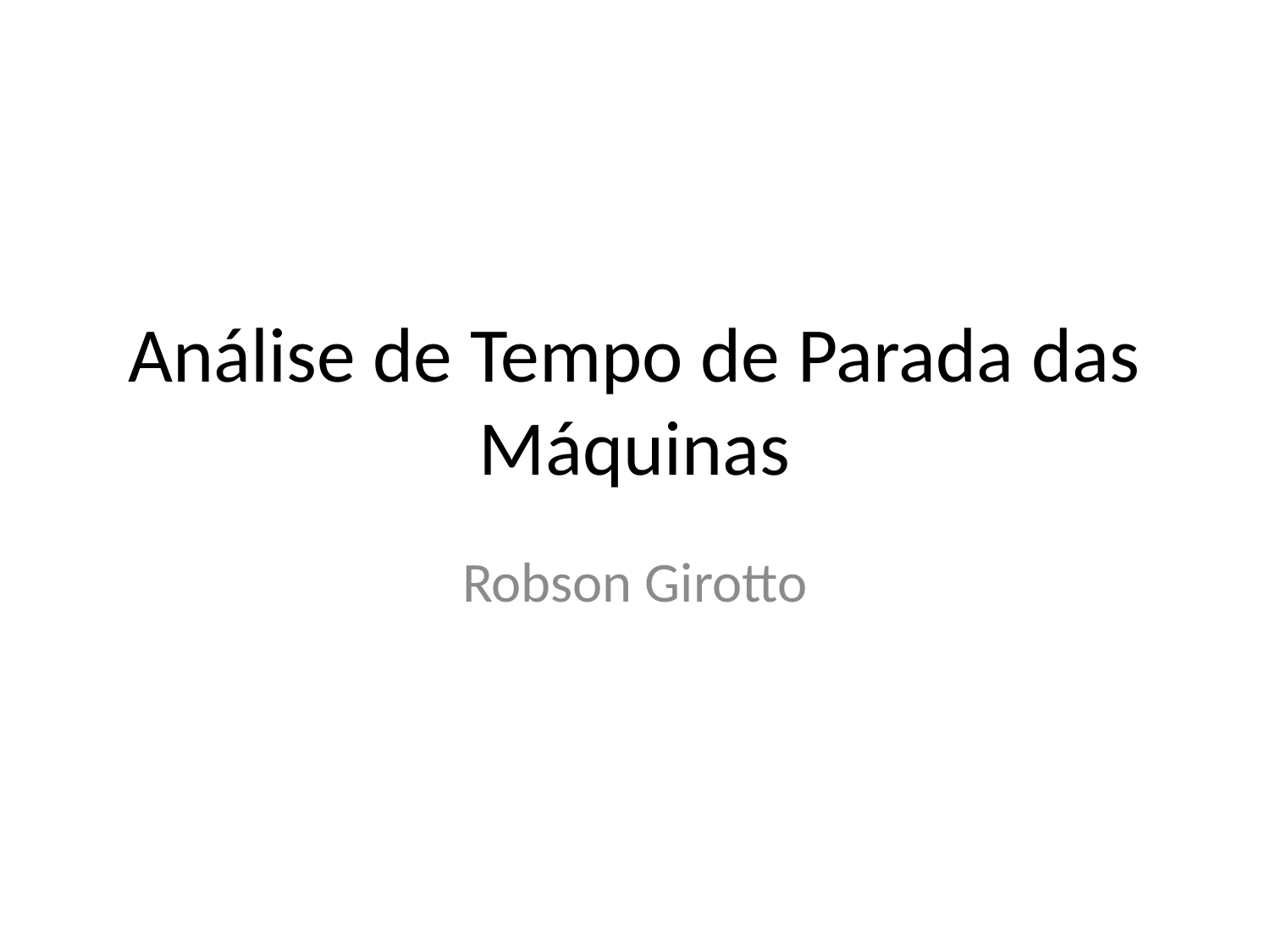

# Análise de Tempo de Parada das Máquinas
Robson Girotto